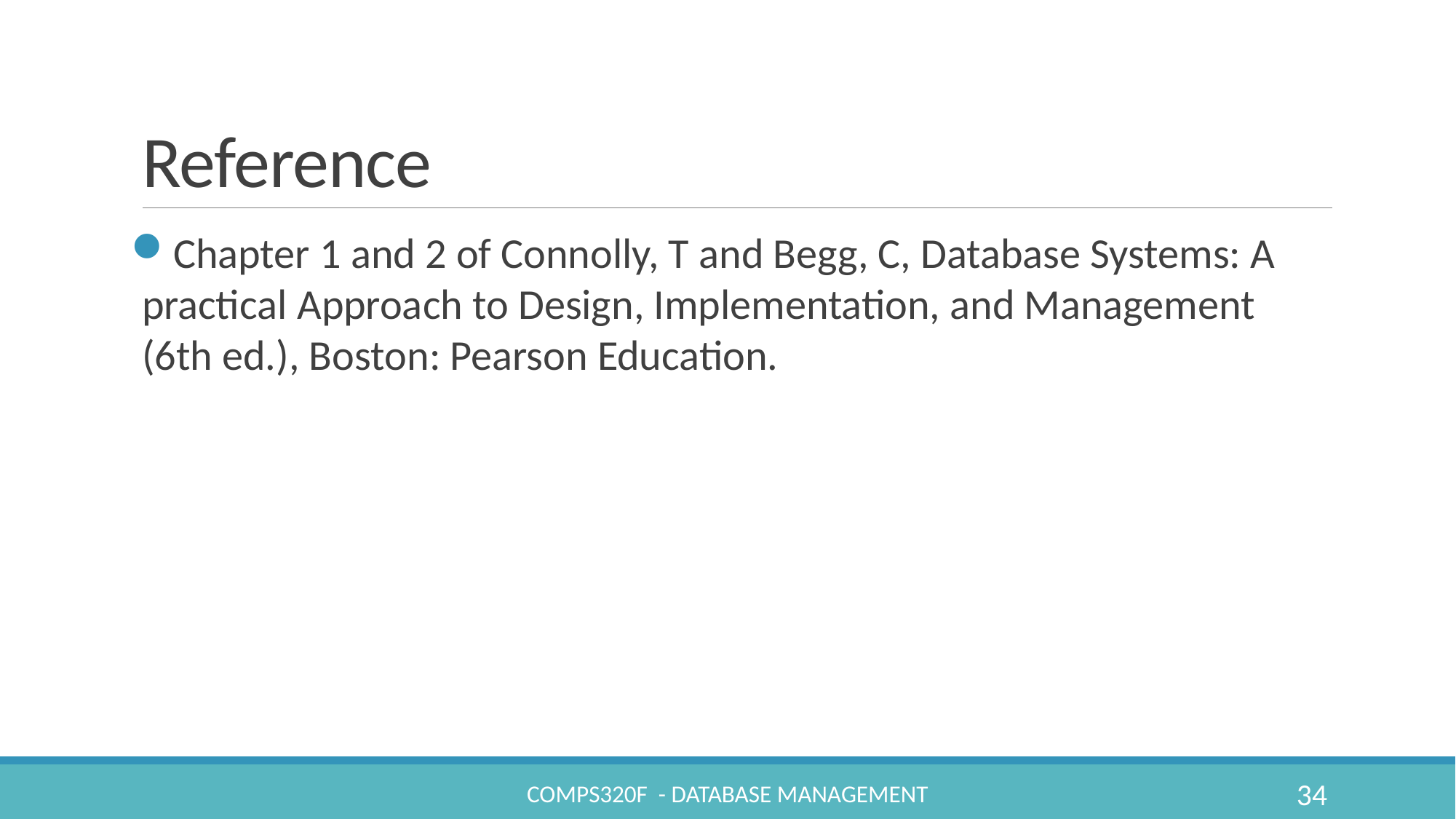

# Reference
Chapter 1 and 2 of Connolly, T and Begg, C, Database Systems: A practical Approach to Design, Implementation, and Management (6th ed.), Boston: Pearson Education.

COMPS320F  - Database Management
34